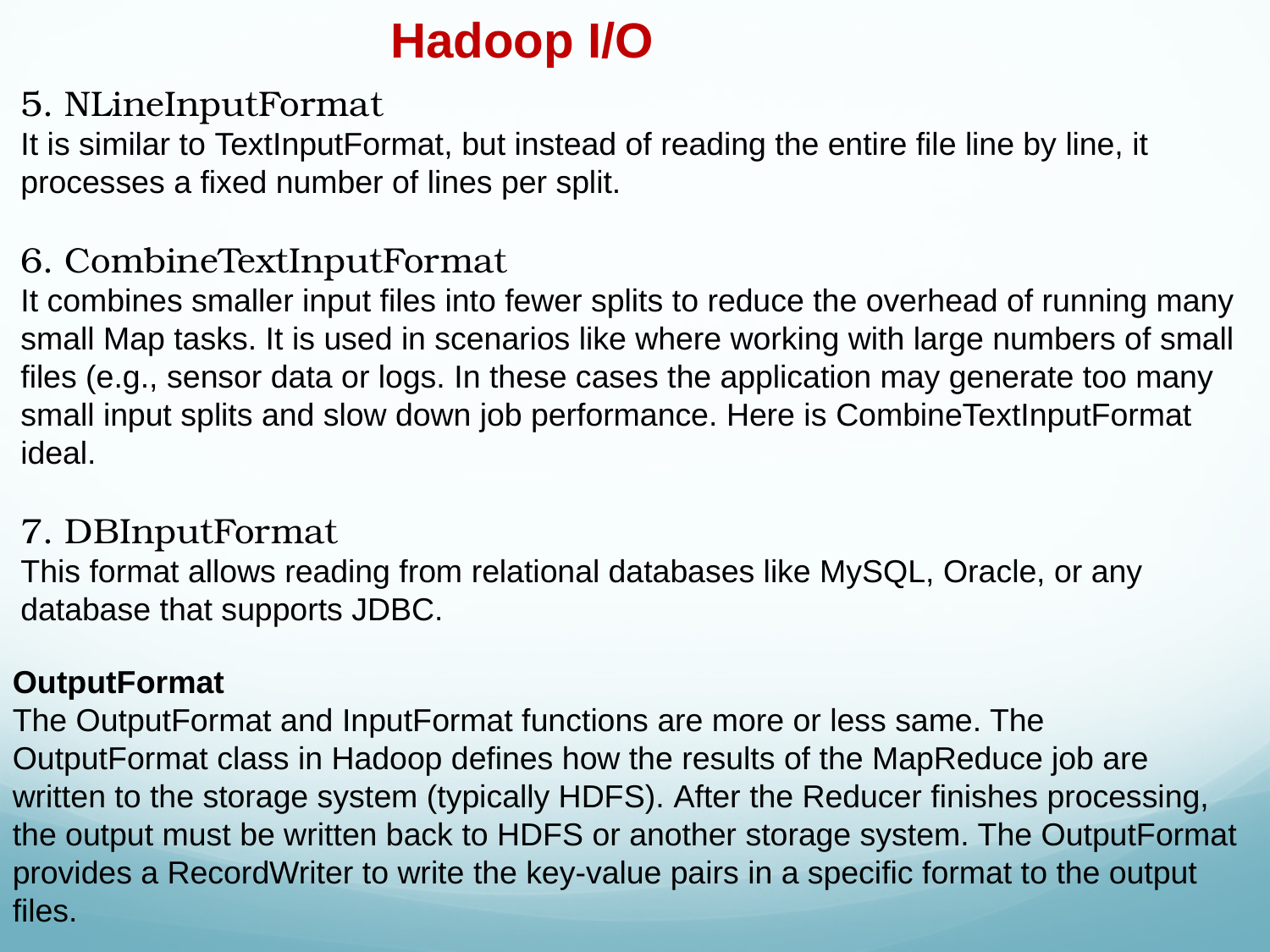

Hadoop I/O
5. NLineInputFormat
It is similar to TextInputFormat, but instead of reading the entire file line by line, it processes a fixed number of lines per split.

6. CombineTextInputFormat
It combines smaller input files into fewer splits to reduce the overhead of running many small Map tasks. It is used in scenarios like where working with large numbers of small files (e.g., sensor data or logs. In these cases the application may generate too many small input splits and slow down job performance. Here is CombineTextInputFormat ideal.

7. DBInputFormat
This format allows reading from relational databases like MySQL, Oracle, or any database that supports JDBC.
OutputFormat
The OutputFormat and InputFormat functions are more or less same. The OutputFormat class in Hadoop defines how the results of the MapReduce job are written to the storage system (typically HDFS). After the Reducer finishes processing, the output must be written back to HDFS or another storage system. The OutputFormat provides a RecordWriter to write the key-value pairs in a specific format to the output files.